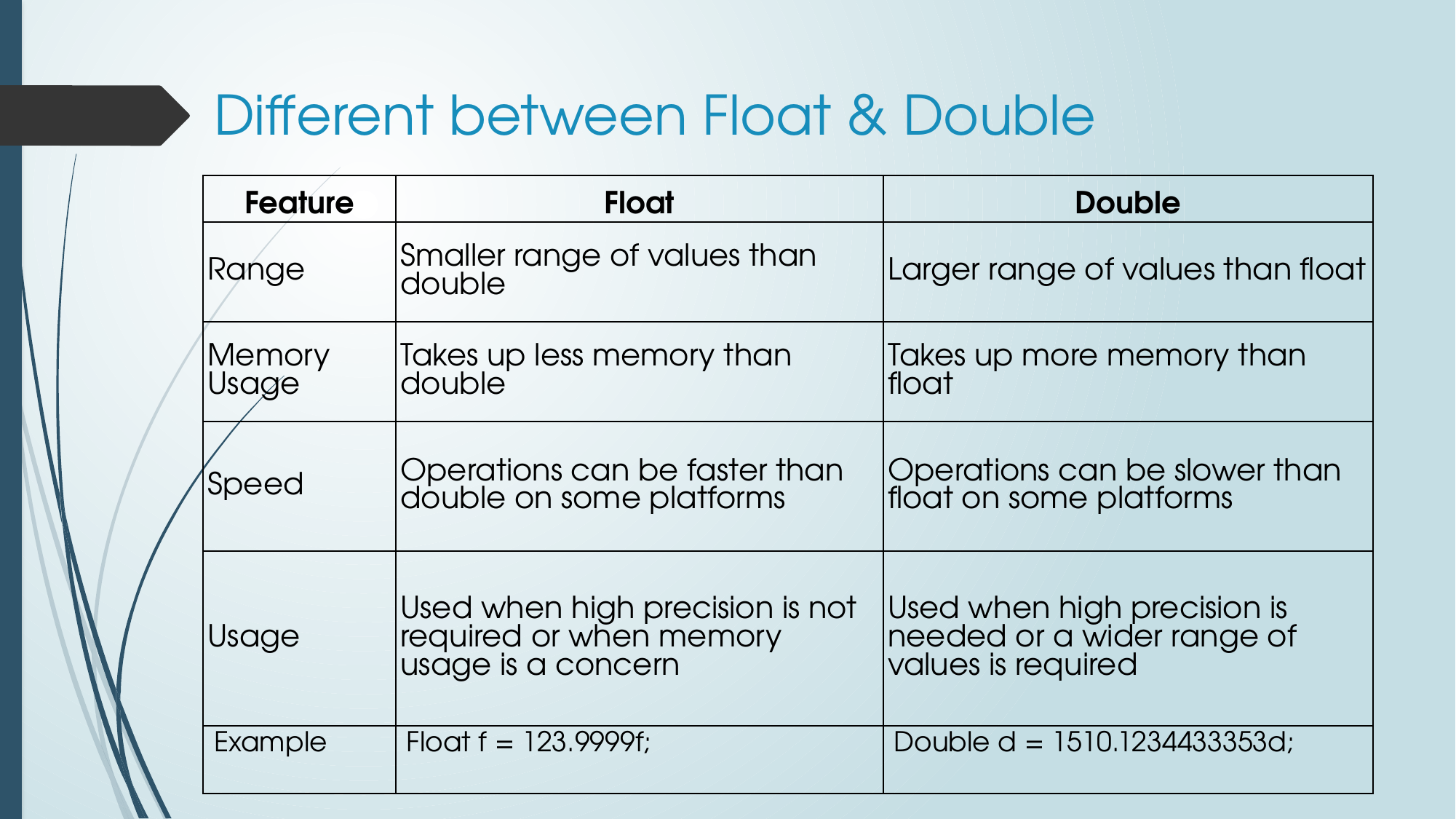

# Different between Float & Double
| Feature | Float | Double |
| --- | --- | --- |
| Range | Smaller range of values than double | Larger range of values than float |
| Memory Usage | Takes up less memory than double | Takes up more memory than float |
| Speed | Operations can be faster than double on some platforms | Operations can be slower than float on some platforms |
| Usage | Used when high precision is not required or when memory usage is a concern | Used when high precision is needed or a wider range of values is required |
| Example |
| --- |
| Float f = 123.9999f; |
| --- |
| Double d = 1510.1234433353d; |
| --- |